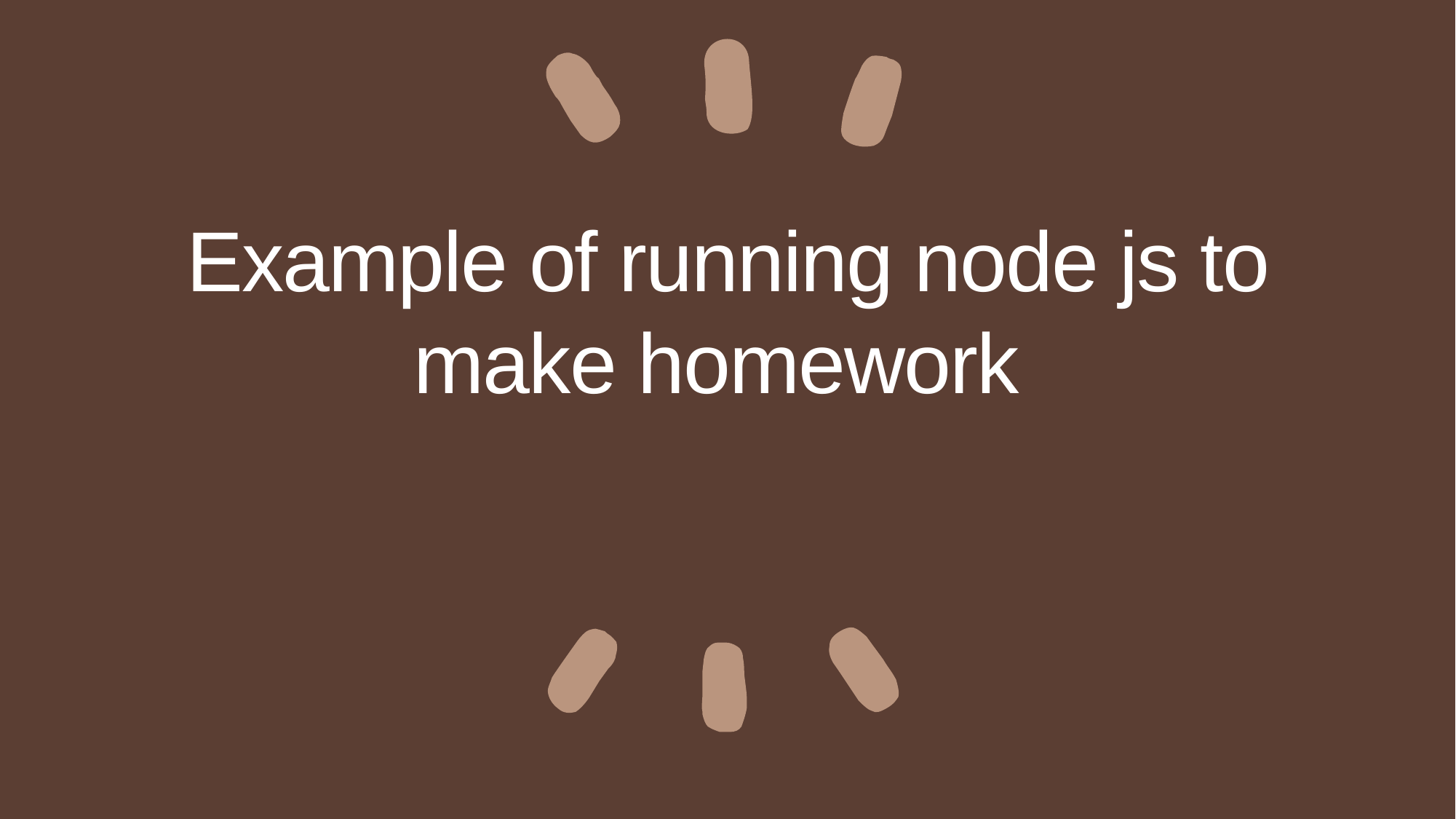

# Example of running node js to make homework